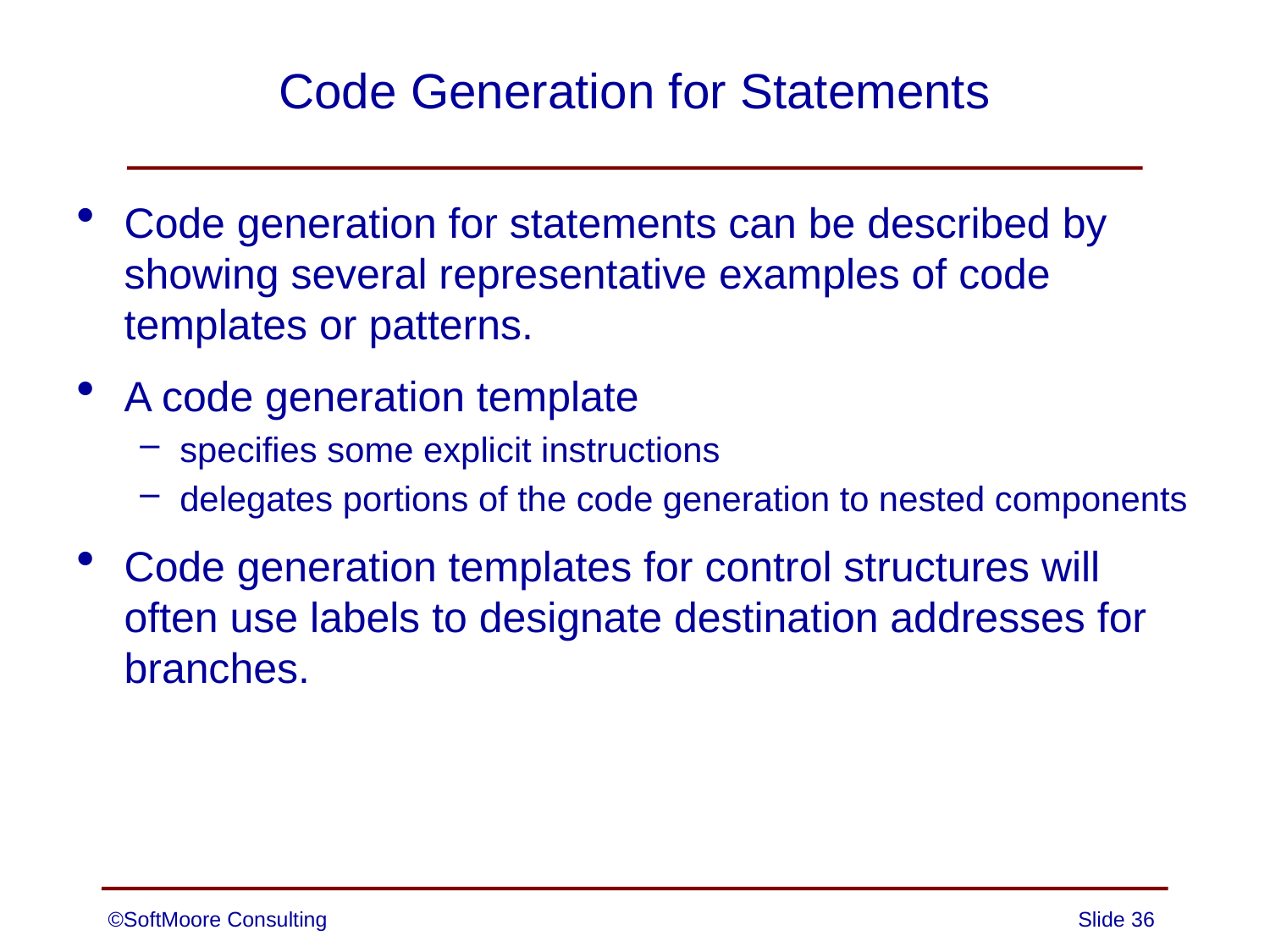

# Code Generation for Statements
Code generation for statements can be described by showing several representative examples of code templates or patterns.
A code generation template
specifies some explicit instructions
delegates portions of the code generation to nested components
Code generation templates for control structures will often use labels to designate destination addresses for branches.
©SoftMoore Consulting
Slide 36